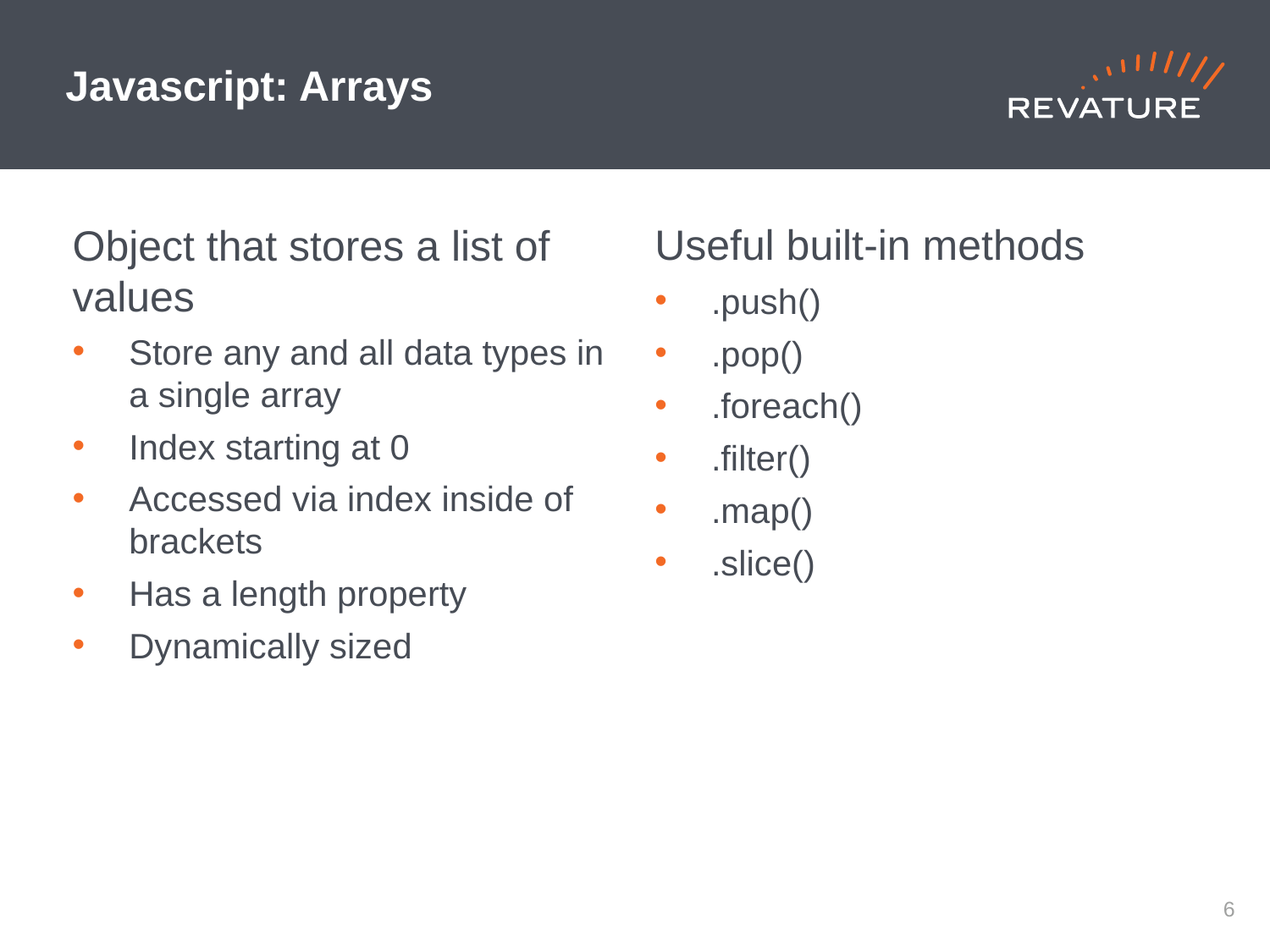

# Javascript: Arrays
Object that stores a list of values
Store any and all data types in a single array
Index starting at 0
Accessed via index inside of brackets
Has a length property
Dynamically sized
Useful built-in methods
.push()
.pop()
.foreach()
.filter()
.map()
.slice()
6